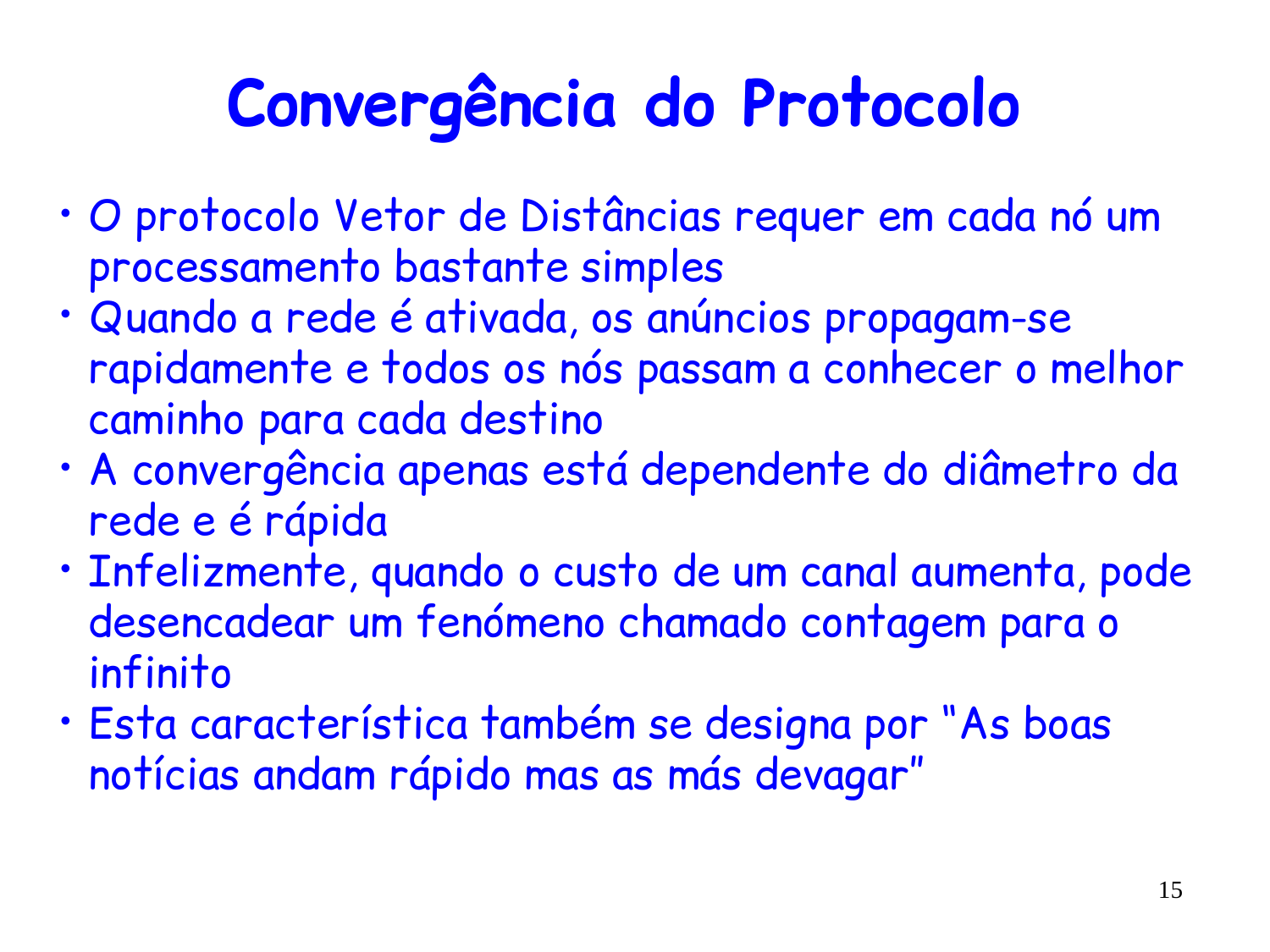

# Convergência do Protocolo
O protocolo Vetor de Distâncias requer em cada nó um processamento bastante simples
Quando a rede é ativada, os anúncios propagam-se rapidamente e todos os nós passam a conhecer o melhor caminho para cada destino
A convergência apenas está dependente do diâmetro da rede e é rápida
Infelizmente, quando o custo de um canal aumenta, pode desencadear um fenómeno chamado contagem para o infinito
Esta característica também se designa por “As boas notícias andam rápido mas as más devagar”
15